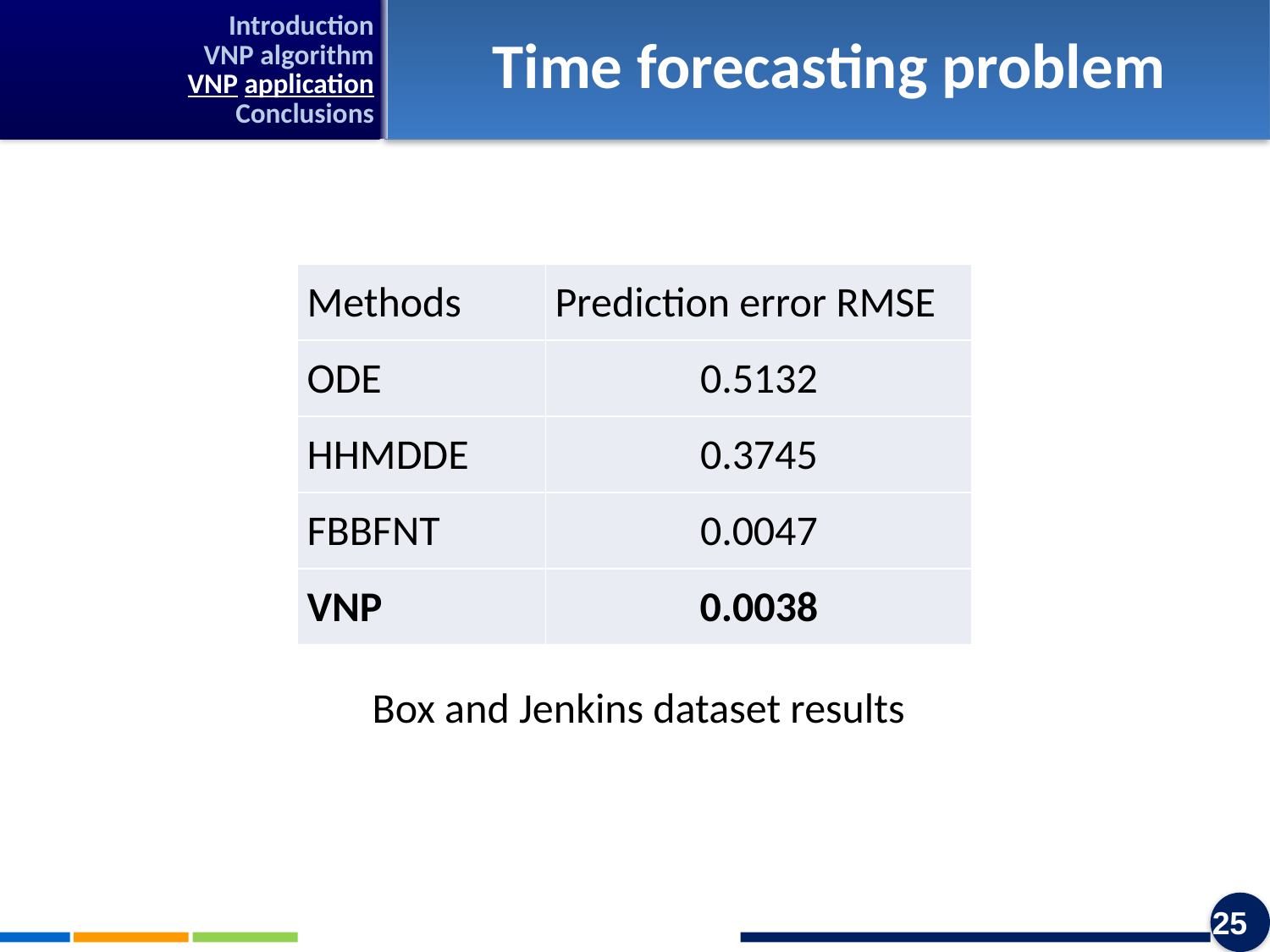

Introduction
VNP algorithm
VNP application
Conclusions

Time forecasting problem

| Methods | Prediction error RMSE |
| --- | --- |
| ODE | 0.5132 |
| HHMDDE | 0.3745 |
| FBBFNT | 0.0047 |
| VNP | 0.0038 |
Box and Jenkins dataset results
25

25